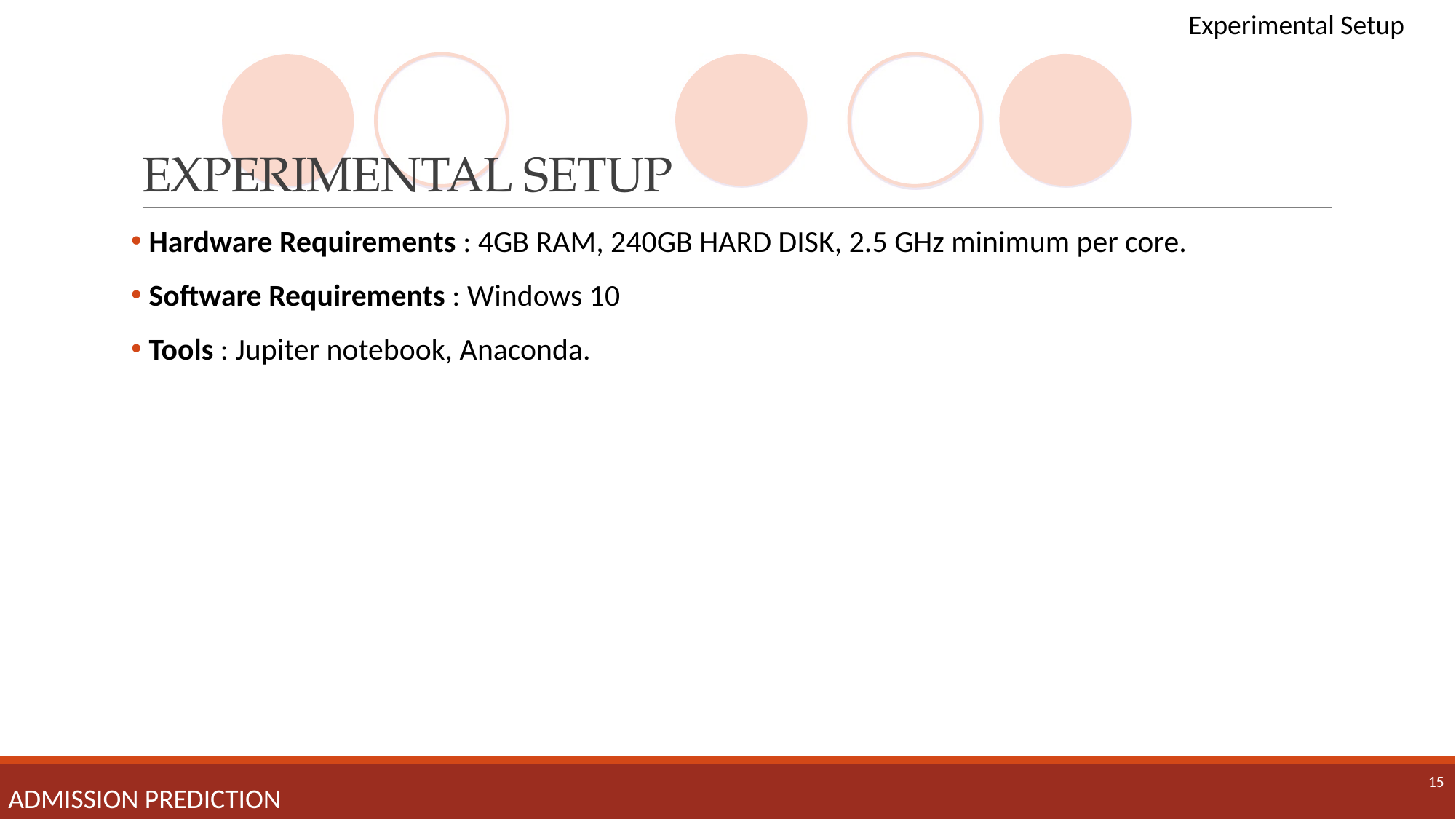

Experimental Setup
# EXPERIMENTAL SETUP
 Hardware Requirements : 4GB RAM, 240GB HARD DISK, 2.5 GHz minimum per core.
 Software Requirements : Windows 10
 Tools : Jupiter notebook, Anaconda.
15
Admission prediction